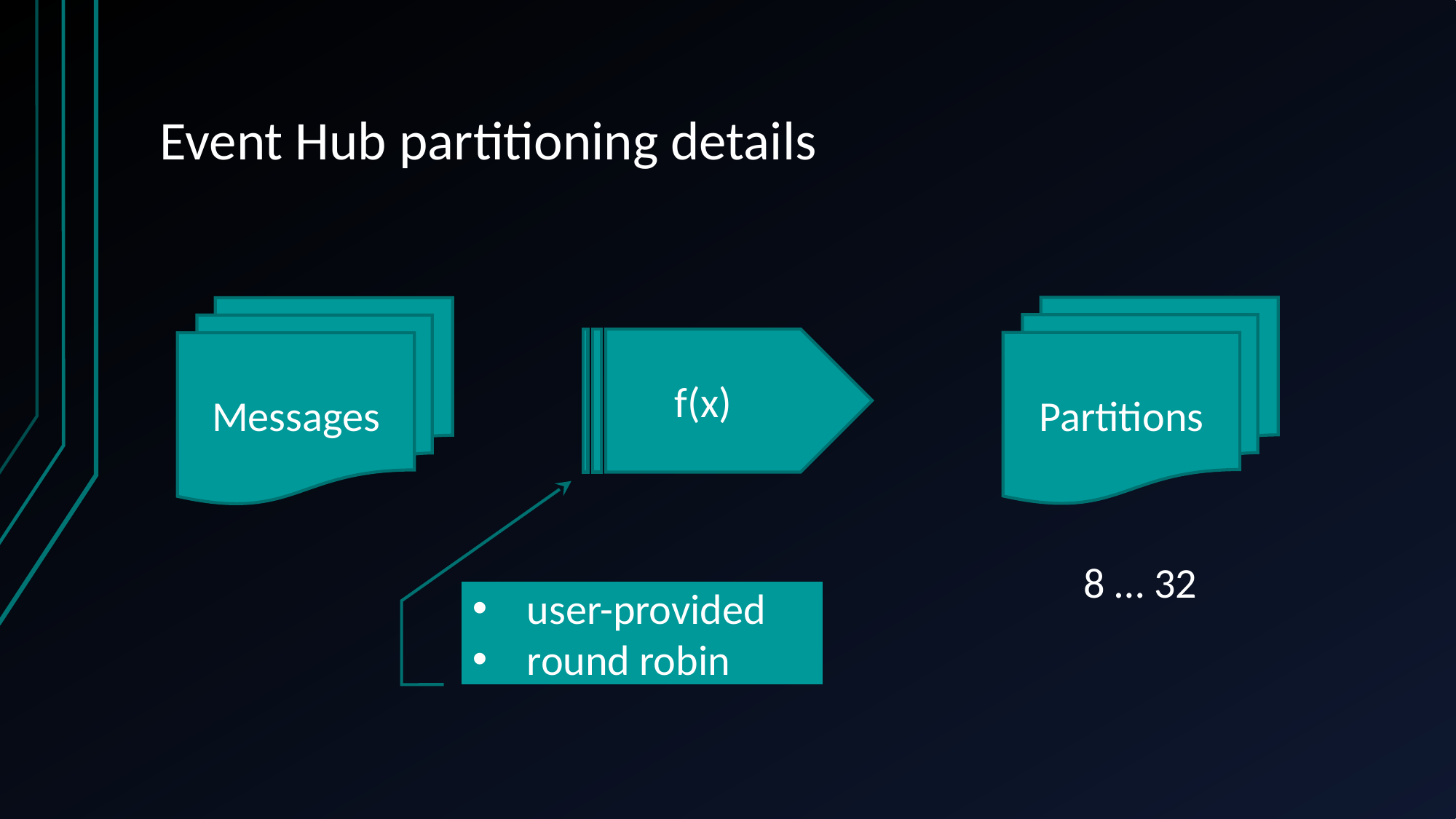

# Event Hub partitioning details
Partitions
Messages
f(x)
8 … 32
user-provided
round robin